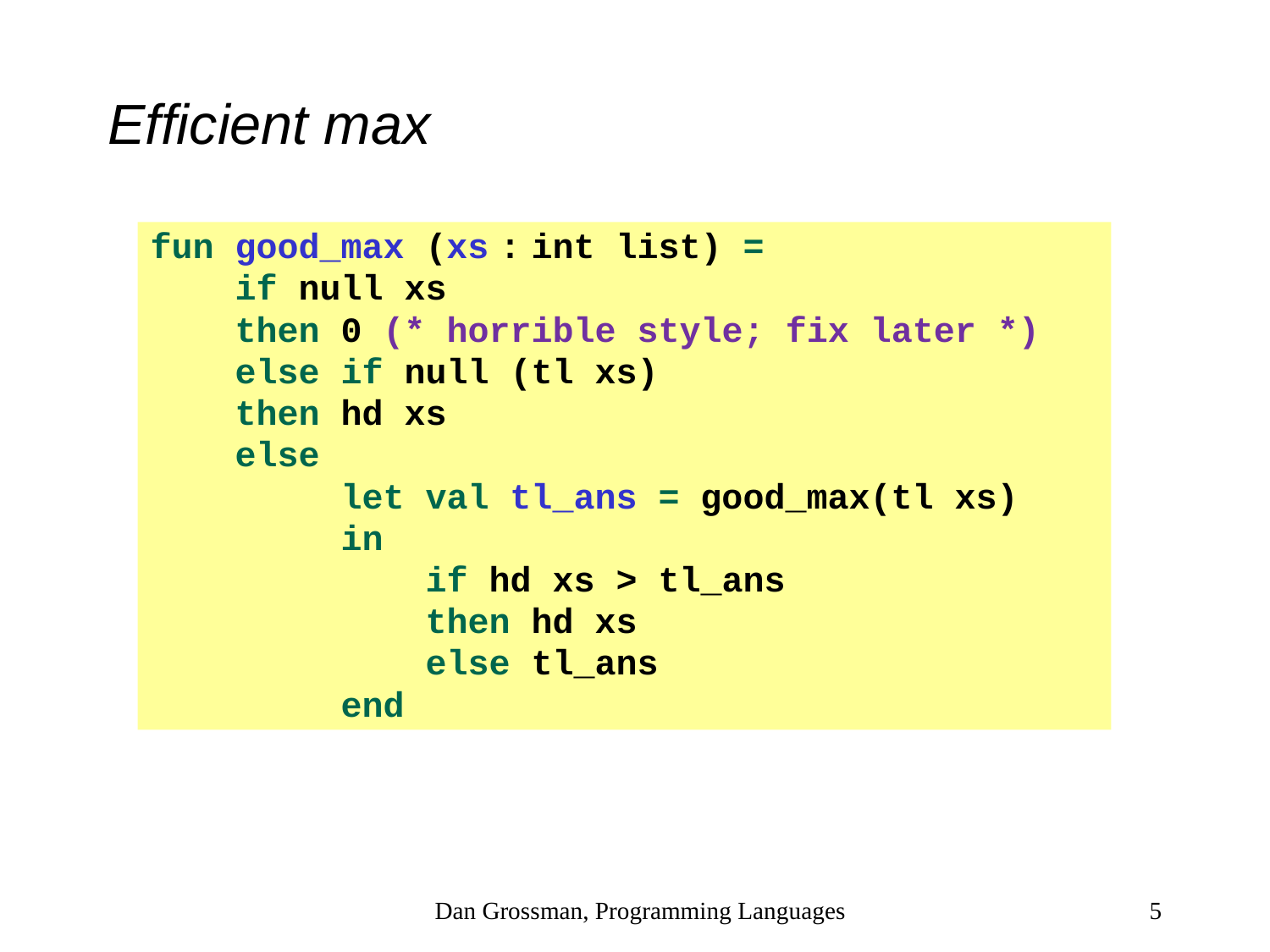

# Efficient max
fun good_max (xs : int list) =
    if null xs
    then 0 (* horrible style; fix later *)
    else if null (tl xs)
    then hd xs
    else
         let val tl_ans = good_max(tl xs)
         in
             if hd xs > tl_ans
             then hd xs
             else tl_ans
         end
Dan Grossman, Programming Languages
5